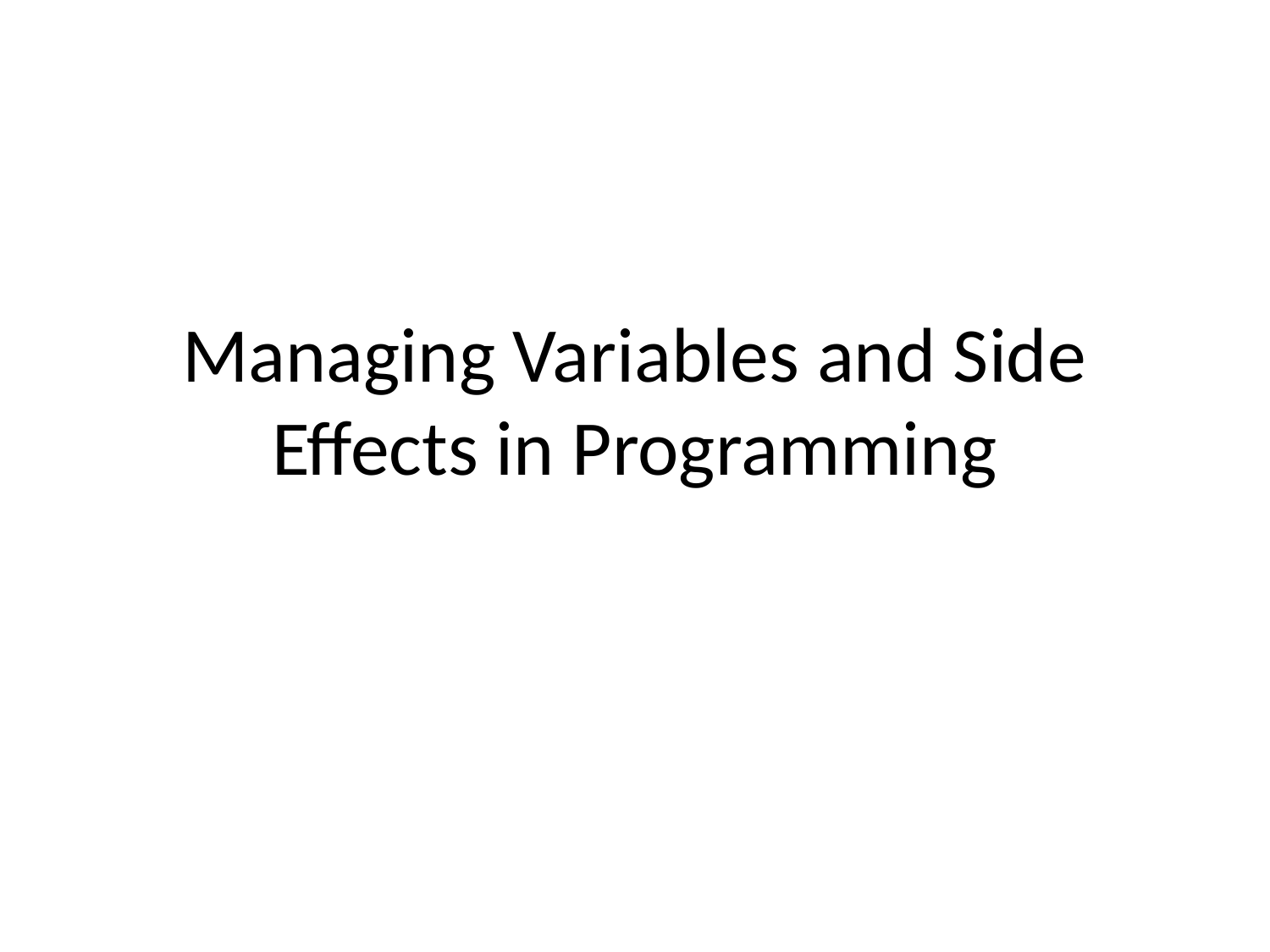

# Managing Variables and Side Effects in Programming